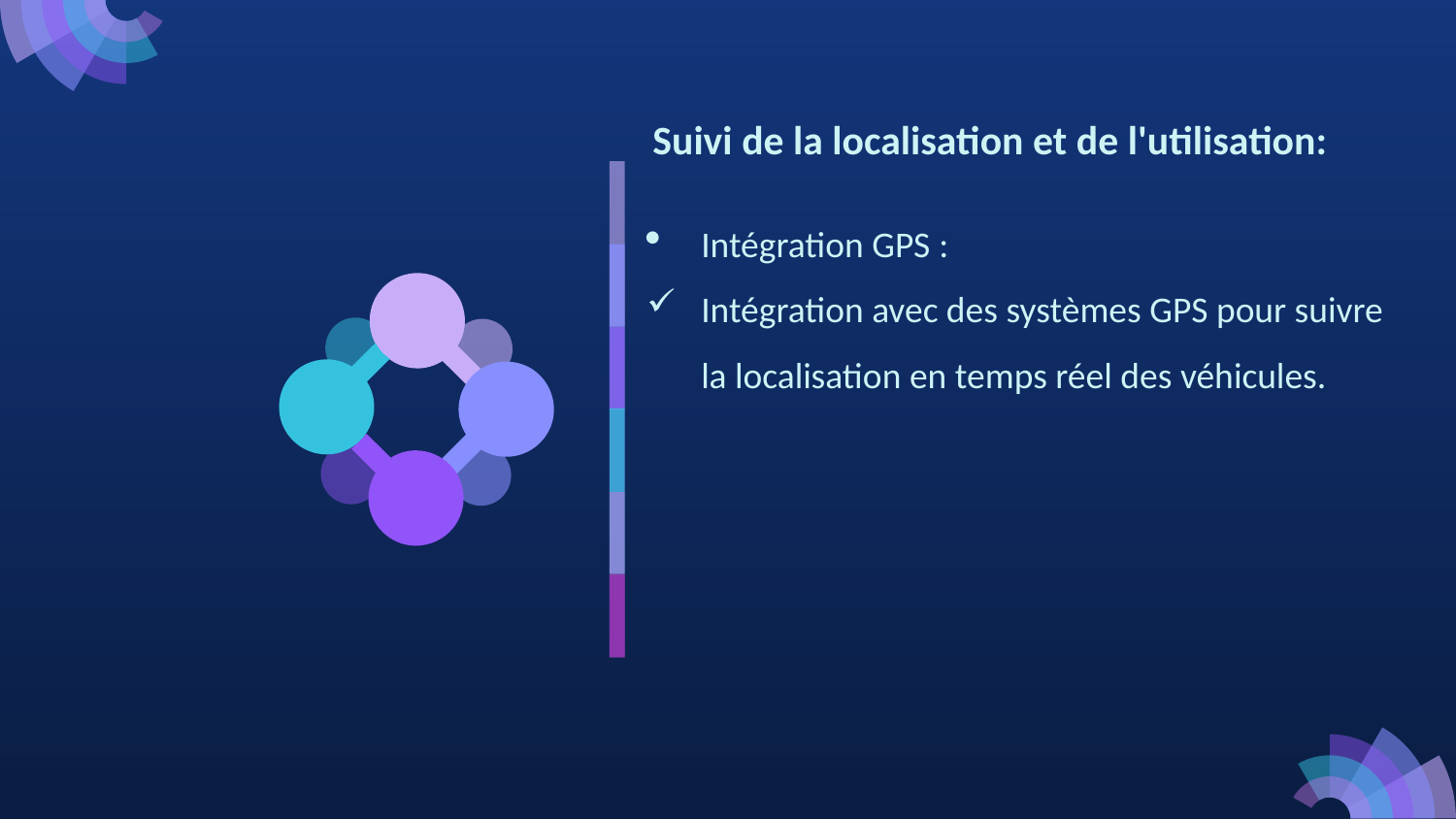

# Suivi de la localisation et de l'utilisation:

Intégration GPS :
Intégration avec des systèmes GPS pour suivre la localisation en temps réel des véhicules.